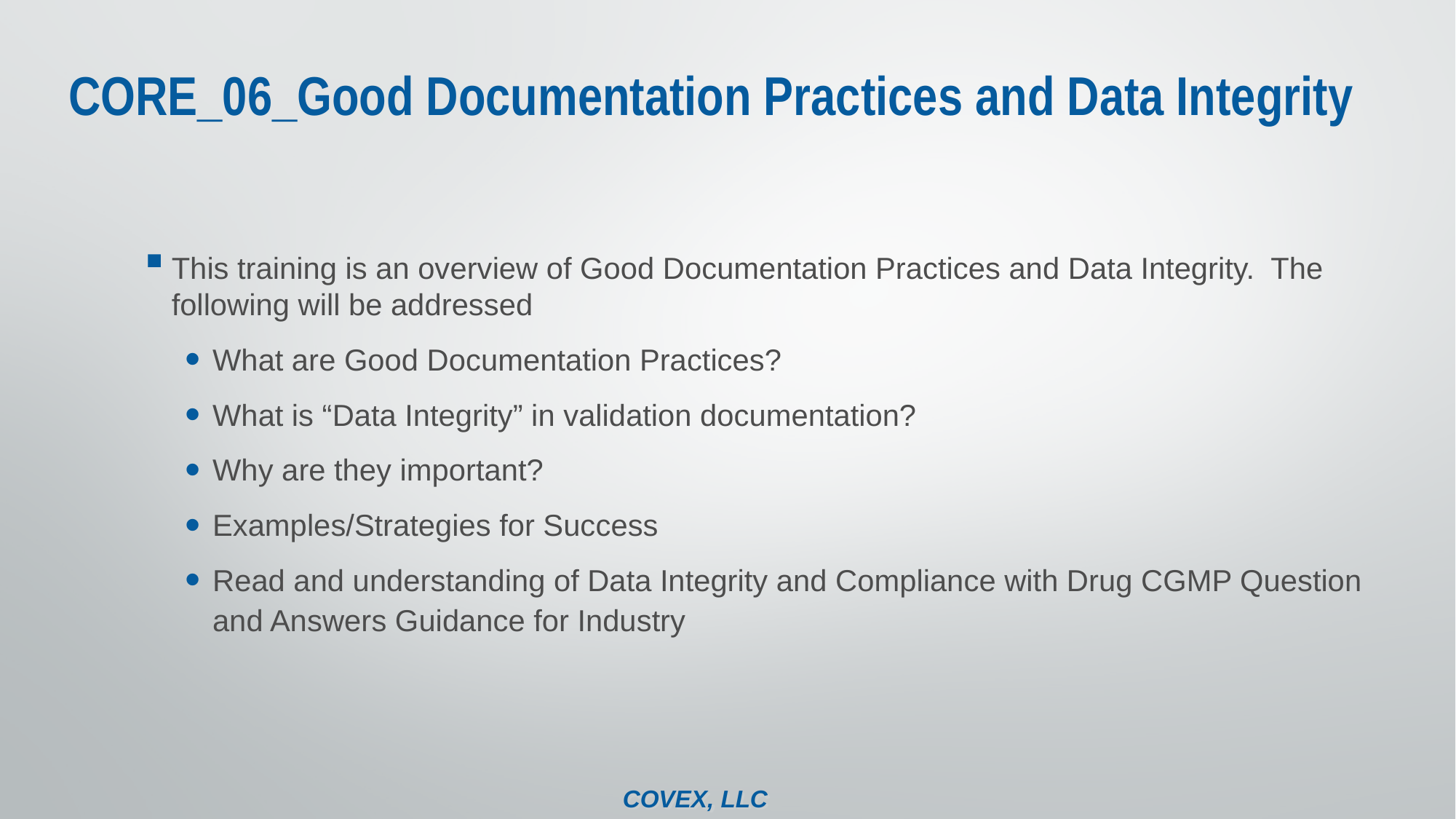

# CORE_06_Good Documentation Practices and Data Integrity
This training is an overview of Good Documentation Practices and Data Integrity.  The following will be addressed
What are Good Documentation Practices?
What is “Data Integrity” in validation documentation?
Why are they important?
Examples/Strategies for Success
Read and understanding of Data Integrity and Compliance with Drug CGMP Question and Answers Guidance for Industry